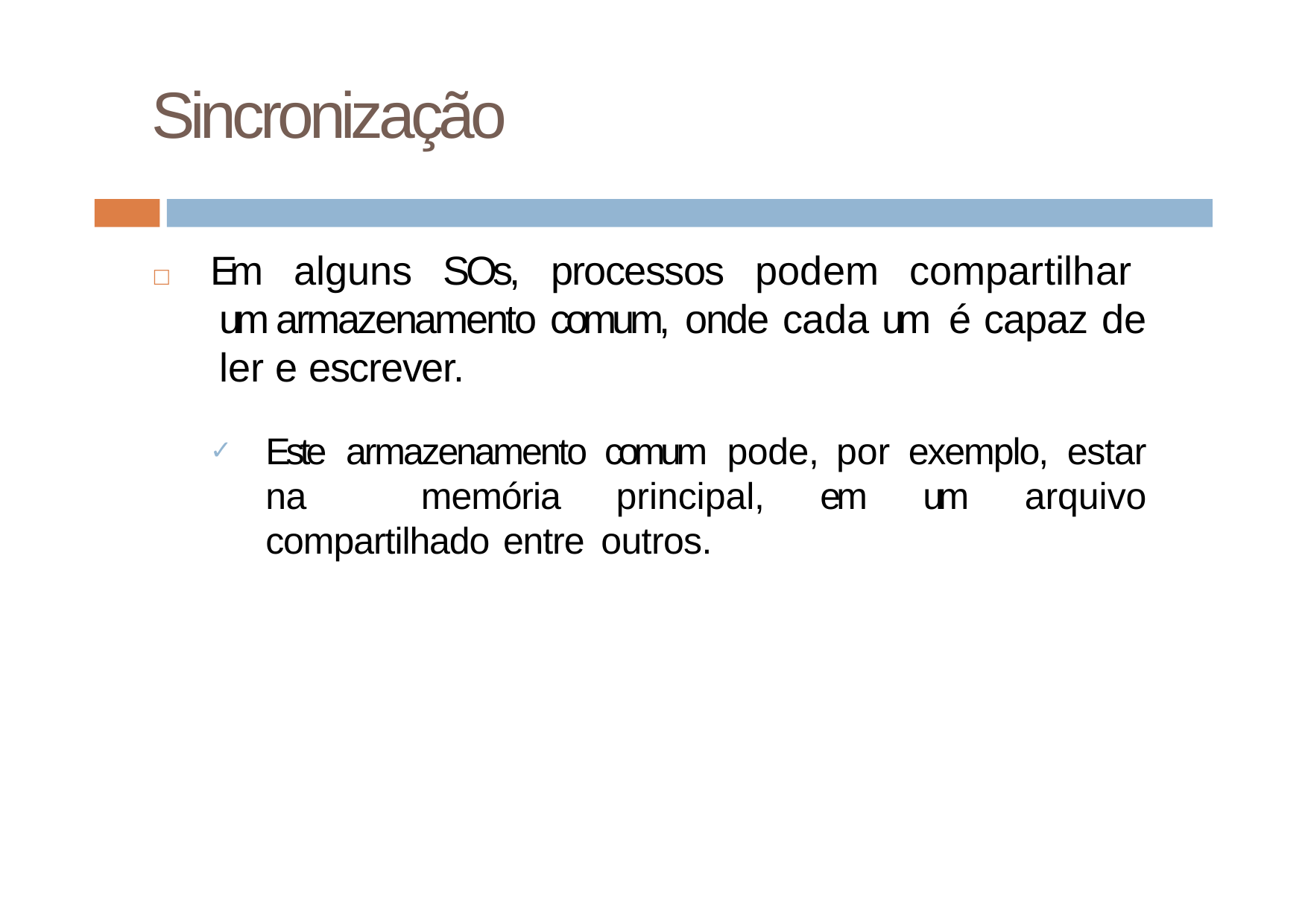

# Sincronização
□   Em  alguns  SOs,  processos  podem  compartilhar  um armazenamento comum, onde cada um é capaz de ler e escrever.
Este armazenamento comum pode, por exemplo, estar na 	memória principal, em um arquivo compartilhado entre 	outros.